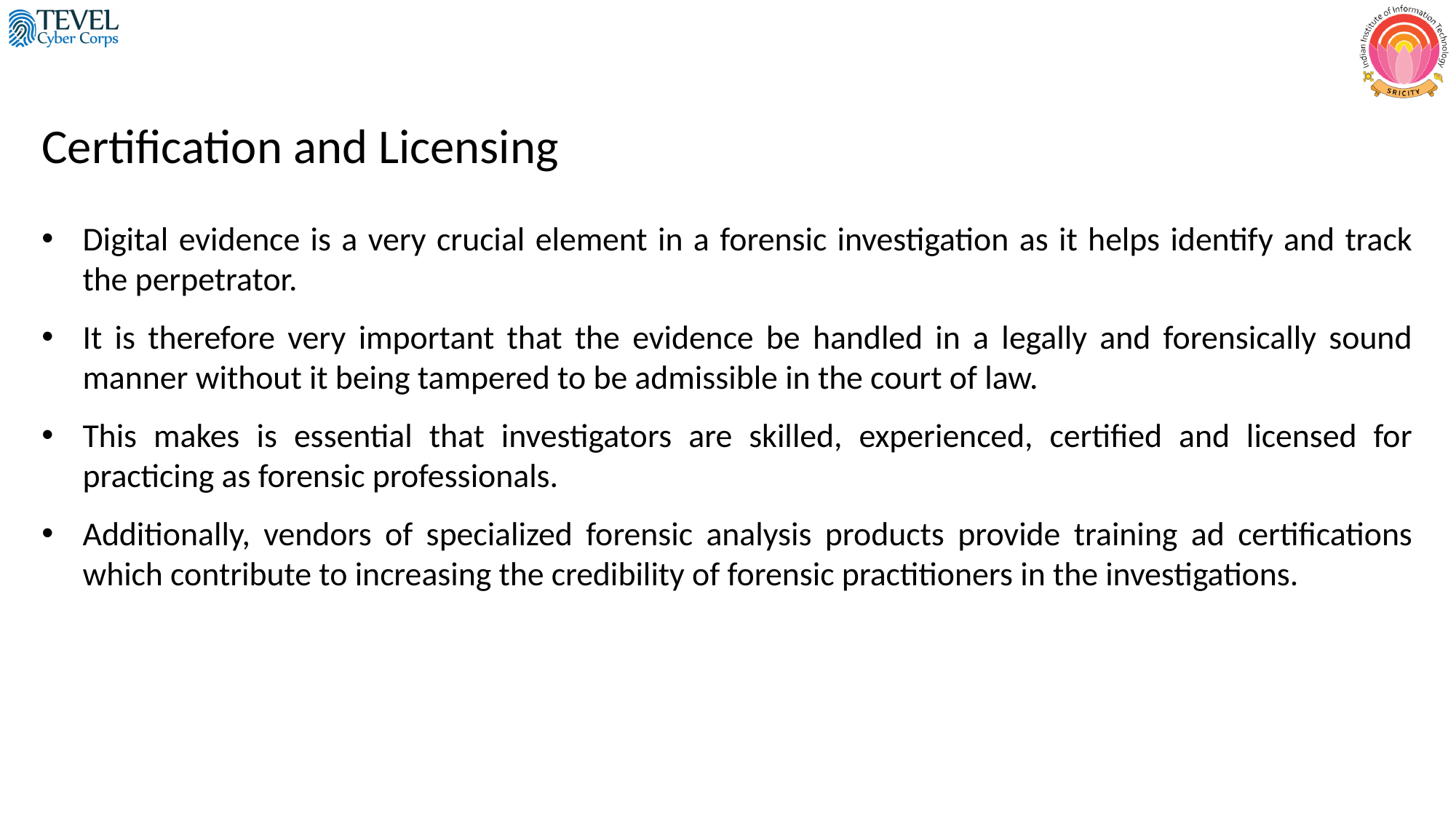

# Certification and Licensing
Digital evidence is a very crucial element in a forensic investigation as it helps identify and track the perpetrator.
It is therefore very important that the evidence be handled in a legally and forensically sound manner without it being tampered to be admissible in the court of law.
This makes is essential that investigators are skilled, experienced, certified and licensed for practicing as forensic professionals.
Additionally, vendors of specialized forensic analysis products provide training ad certifications which contribute to increasing the credibility of forensic practitioners in the investigations.